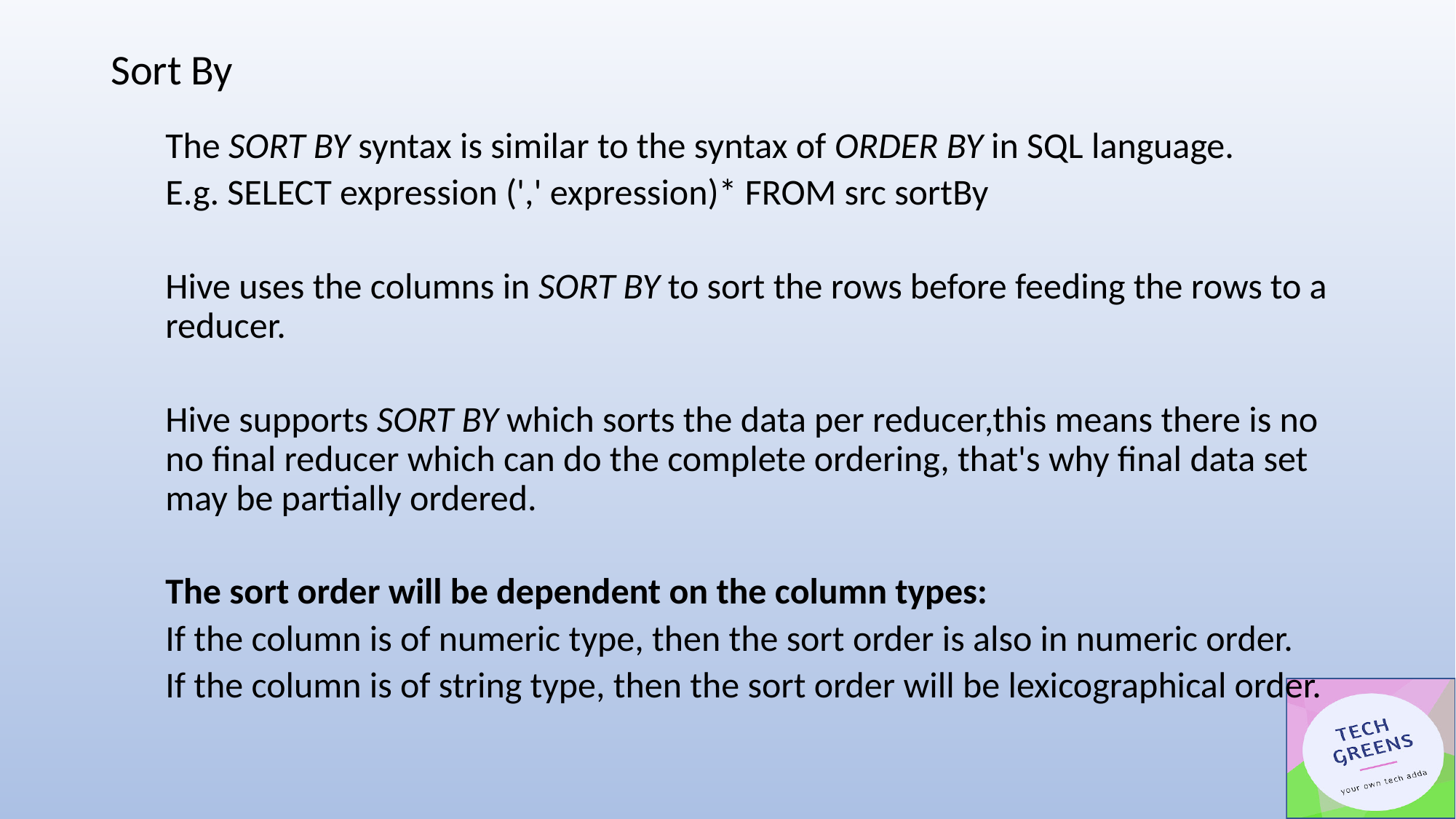

# Sort By
The SORT BY syntax is similar to the syntax of ORDER BY in SQL language.
E.g. SELECT expression (',' expression)* FROM src sortBy

Hive uses the columns in SORT BY to sort the rows before feeding the rows to a reducer.

Hive supports SORT BY which sorts the data per reducer,this means there is no no final reducer which can do the complete ordering, that's why final data set may be partially ordered.

The sort order will be dependent on the column types:
If the column is of numeric type, then the sort order is also in numeric order.
If the column is of string type, then the sort order will be lexicographical order.